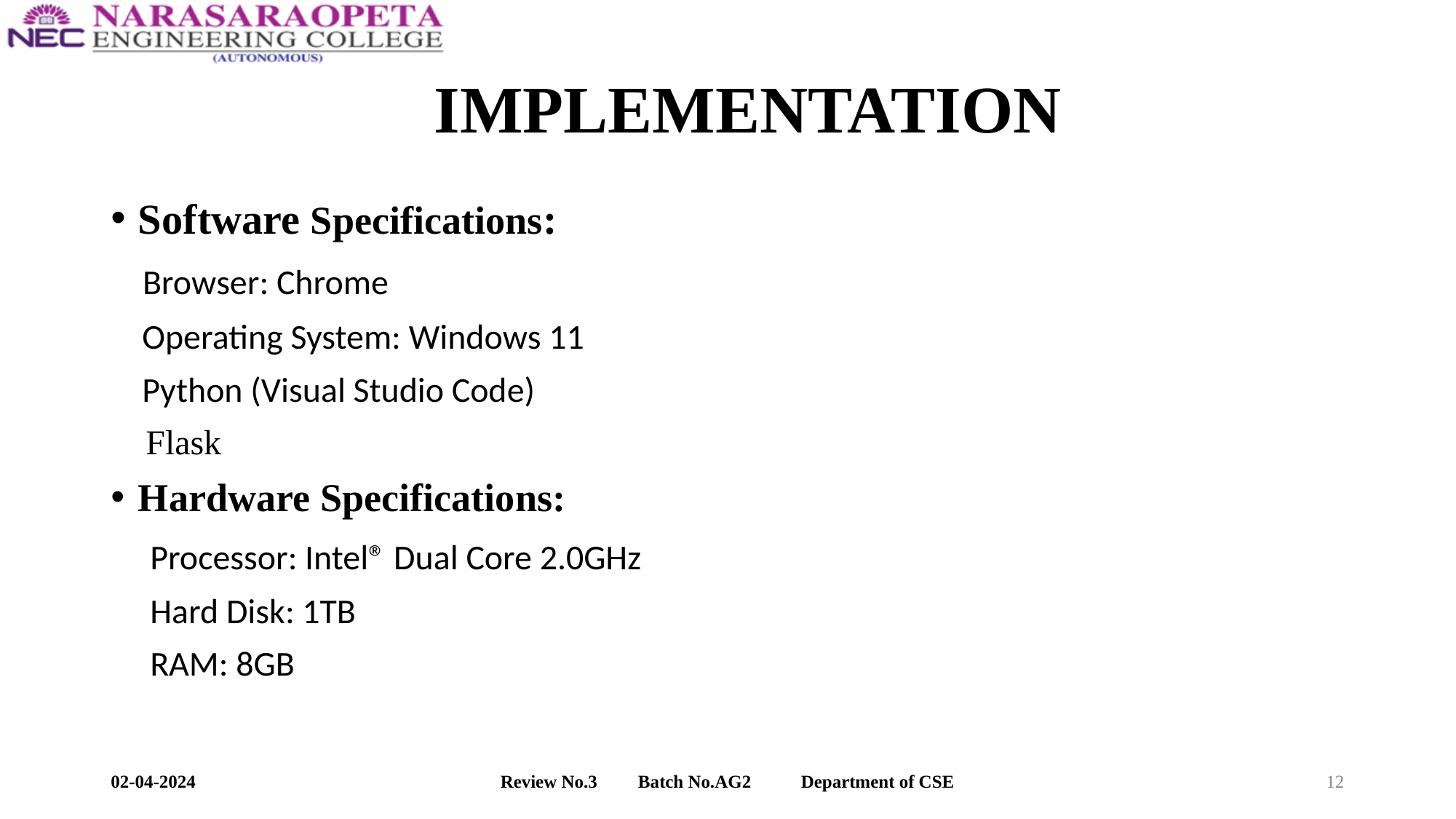

# IMPLEMENTATION
Software Specifications:
   Browser: Chrome
    Operating System: Windows 11
    Python (Visual Studio Code)
    Flask
Hardware Specifications:
    Processor: Intel® Dual Core 2.0GHz
     Hard Disk: 1TB
     RAM: 8GB

02-04-2024
Review No.3         Batch No.AG2           Department of CSE
12